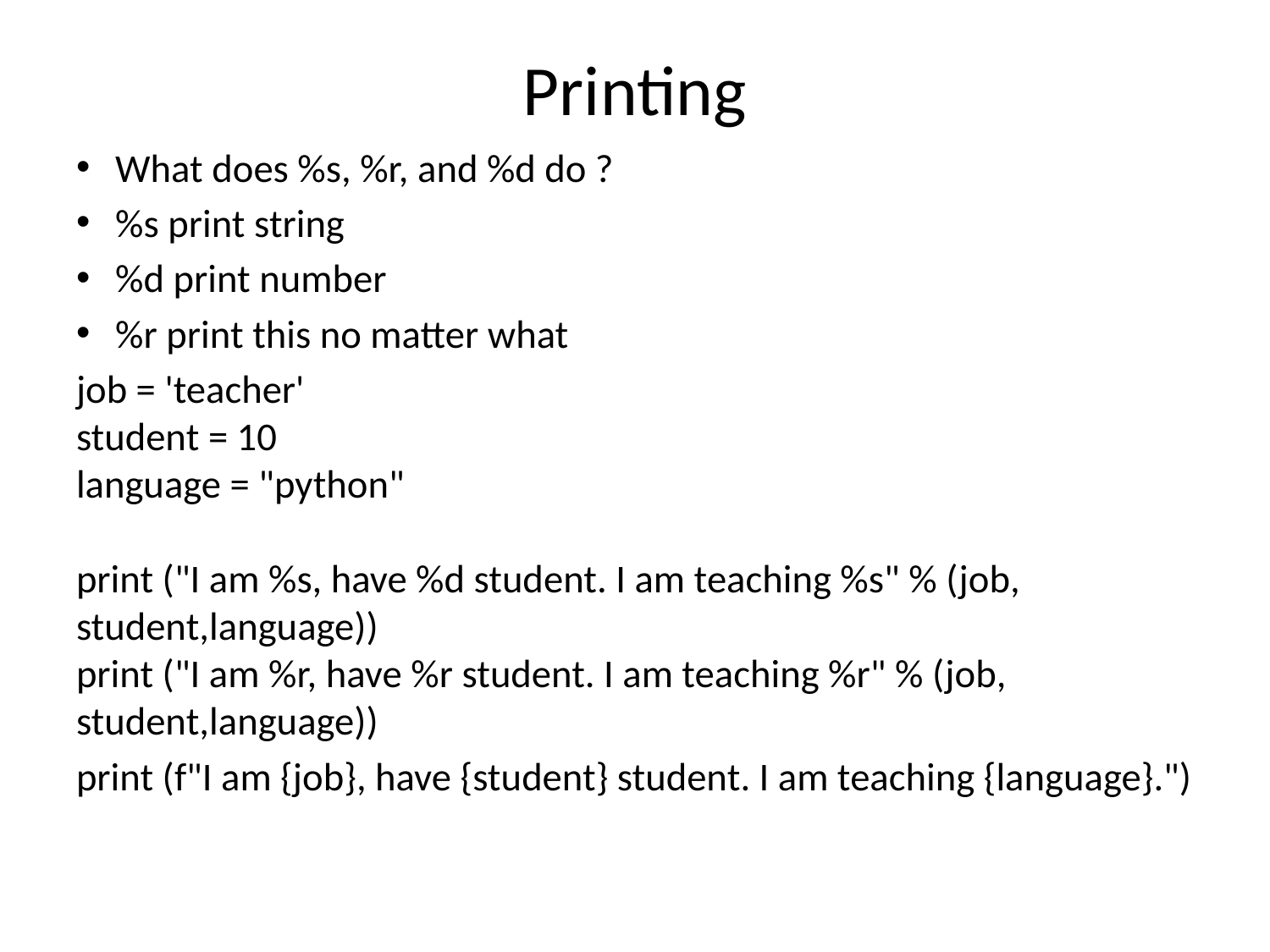

# Printing
What does %s, %r, and %d do ?
%s print string
%d print number
%r print this no matter what
job = 'teacher'
student = 10
language = "python"
print ("I am %s, have %d student. I am teaching %s" % (job, student,language))
print ("I am %r, have %r student. I am teaching %r" % (job, student,language))
print (f"I am {job}, have {student} student. I am teaching {language}.")